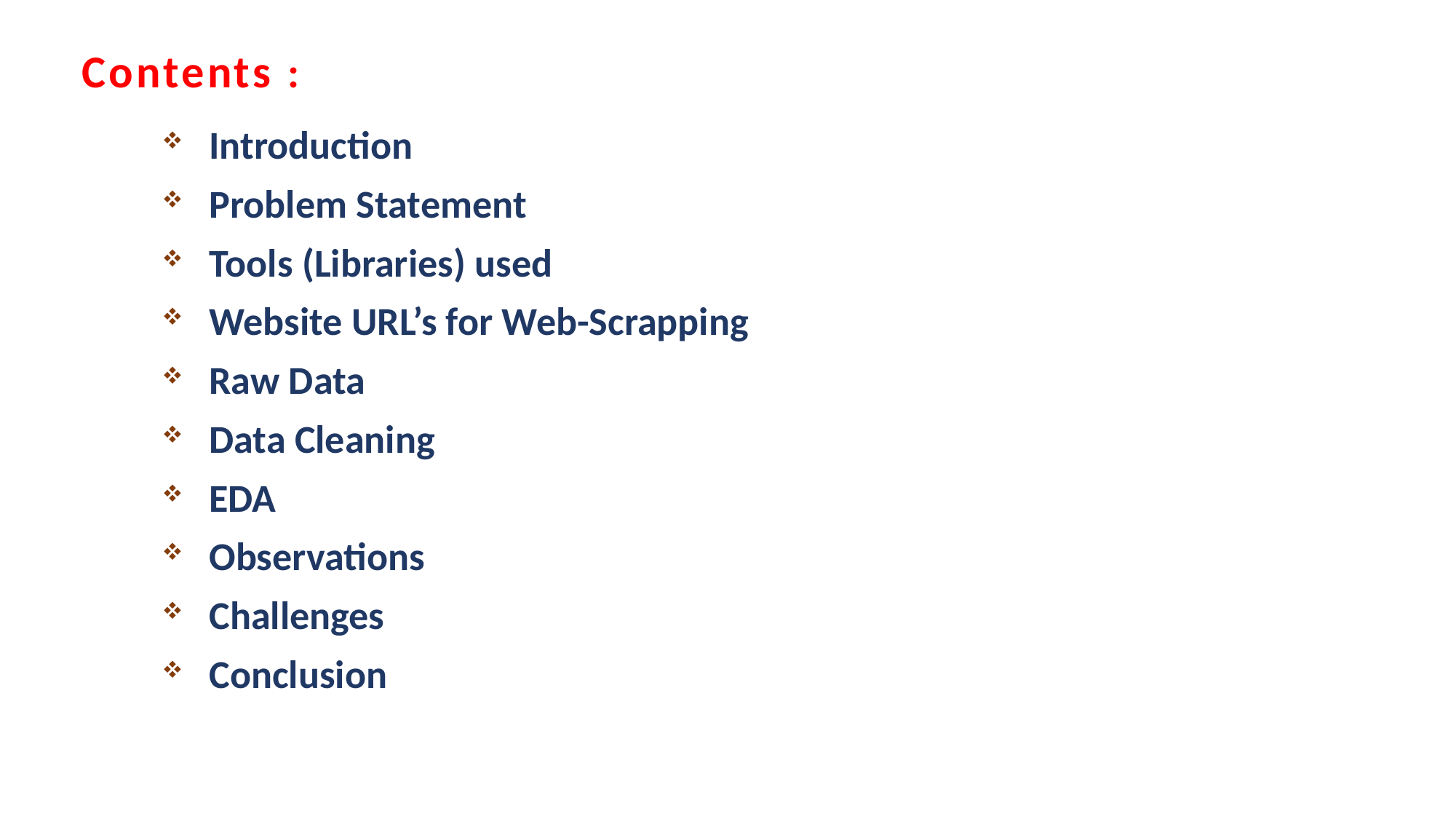

Contents :
Introduction
Problem Statement
Tools (Libraries) used
Website URL’s for Web-Scrapping
Raw Data
Data Cleaning
EDA
Observations
Challenges
Conclusion